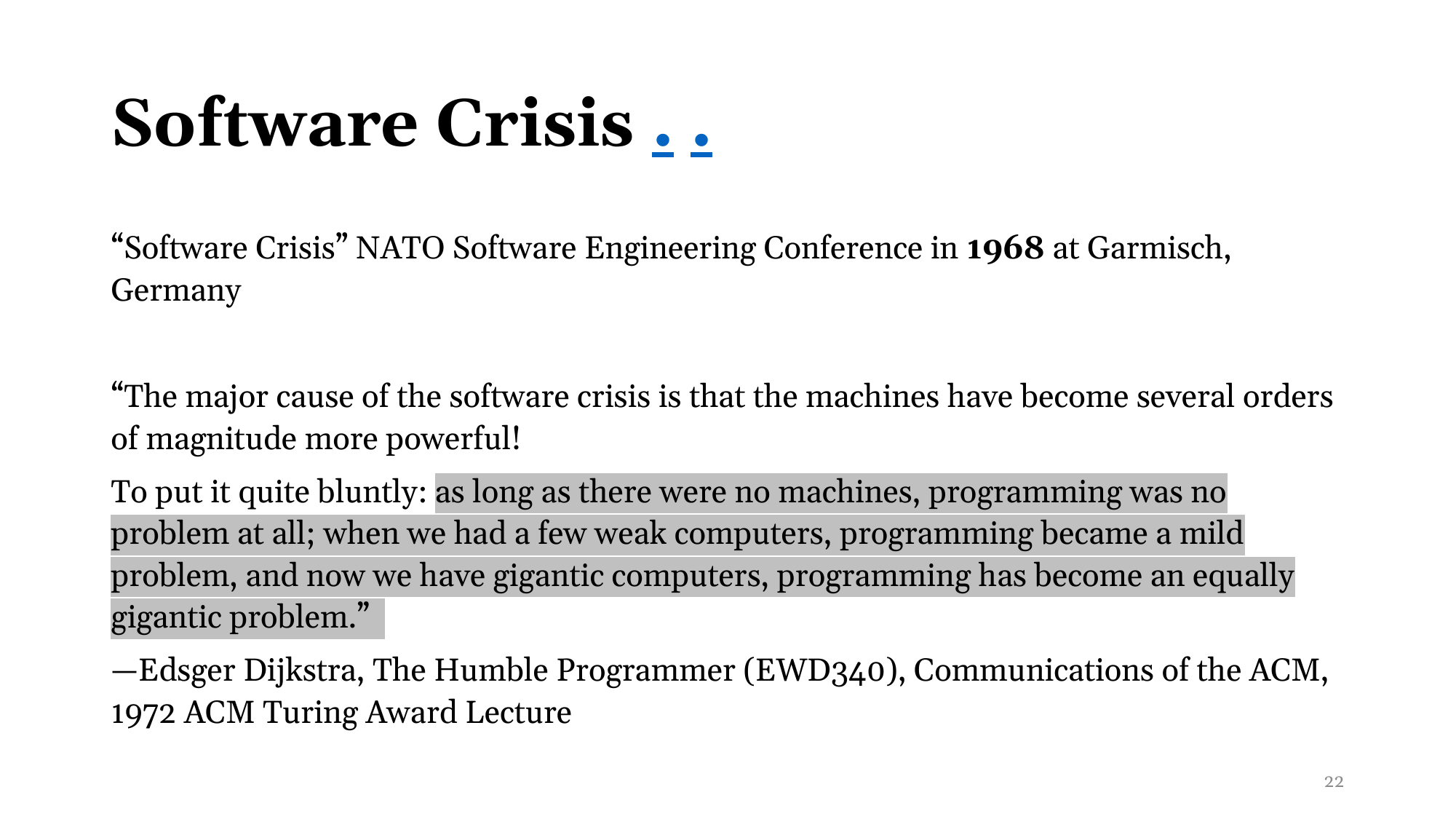

# Software Crisis . .
“Software Crisis” NATO Software Engineering Conference in 1968 at Garmisch, Germany

“The major cause of the software crisis is that the machines have become several orders of magnitude more powerful!
To put it quite bluntly: as long as there were no machines, programming was no problem at all; when we had a few weak computers, programming became a mild problem, and now we have gigantic computers, programming has become an equally gigantic problem.”
—Edsger Dijkstra, The Humble Programmer (EWD340), Communications of the ACM, 1972 ACM Turing Award Lecture
22